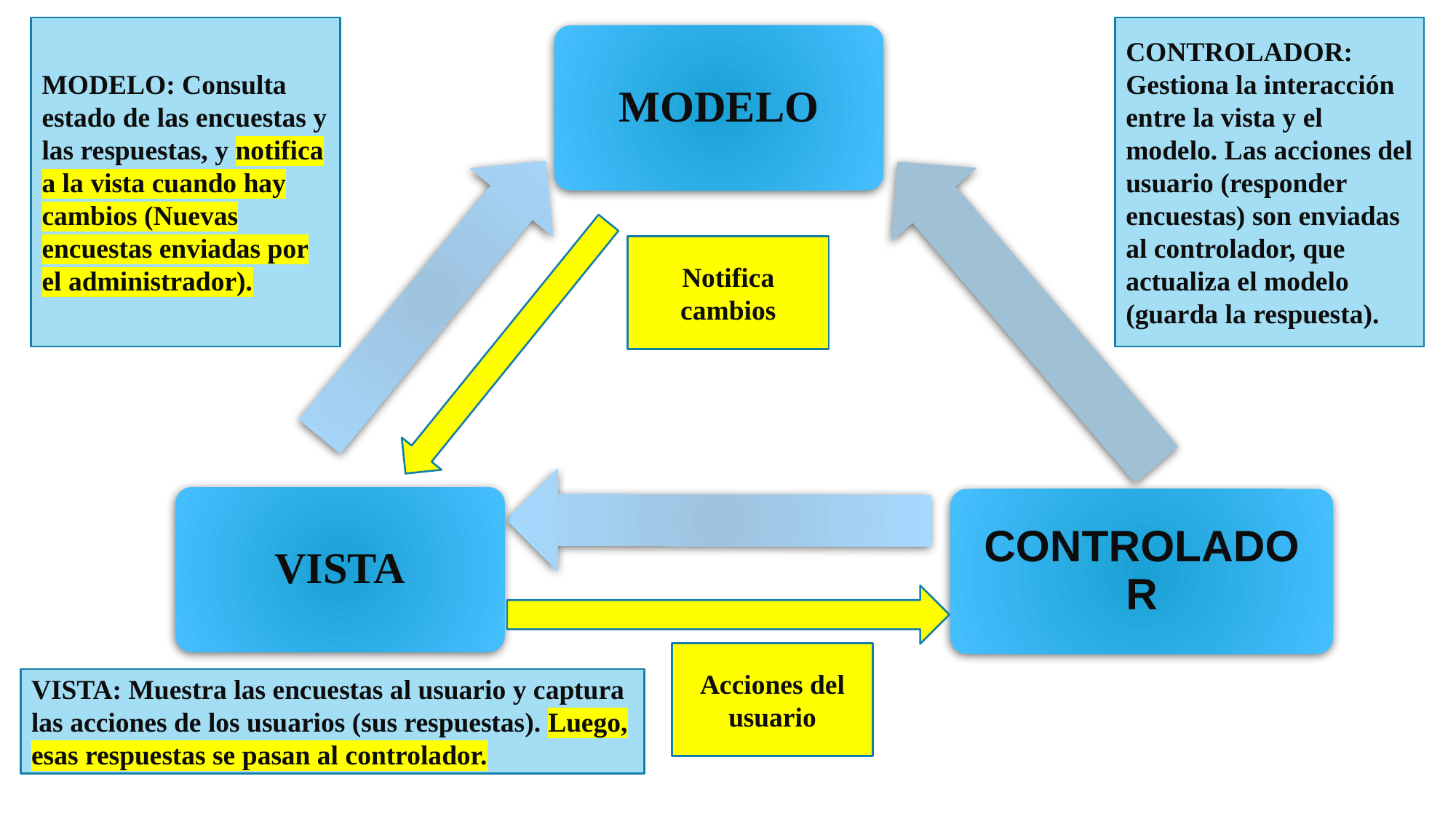

MODELO: Consulta estado de las encuestas y las respuestas, y notifica a la vista cuando hay cambios (Nuevas encuestas enviadas por el administrador).
CONTROLADOR: Gestiona la interacción entre la vista y el modelo. Las acciones del usuario (responder encuestas) son enviadas al controlador, que actualiza el modelo (guarda la respuesta).

MODELO

Notifica cambios

VISTA

CONTROLADOR

Acciones del usuario
VISTA: Muestra las encuestas al usuario y captura las acciones de los usuarios (sus respuestas). Luego, esas respuestas se pasan al controlador.